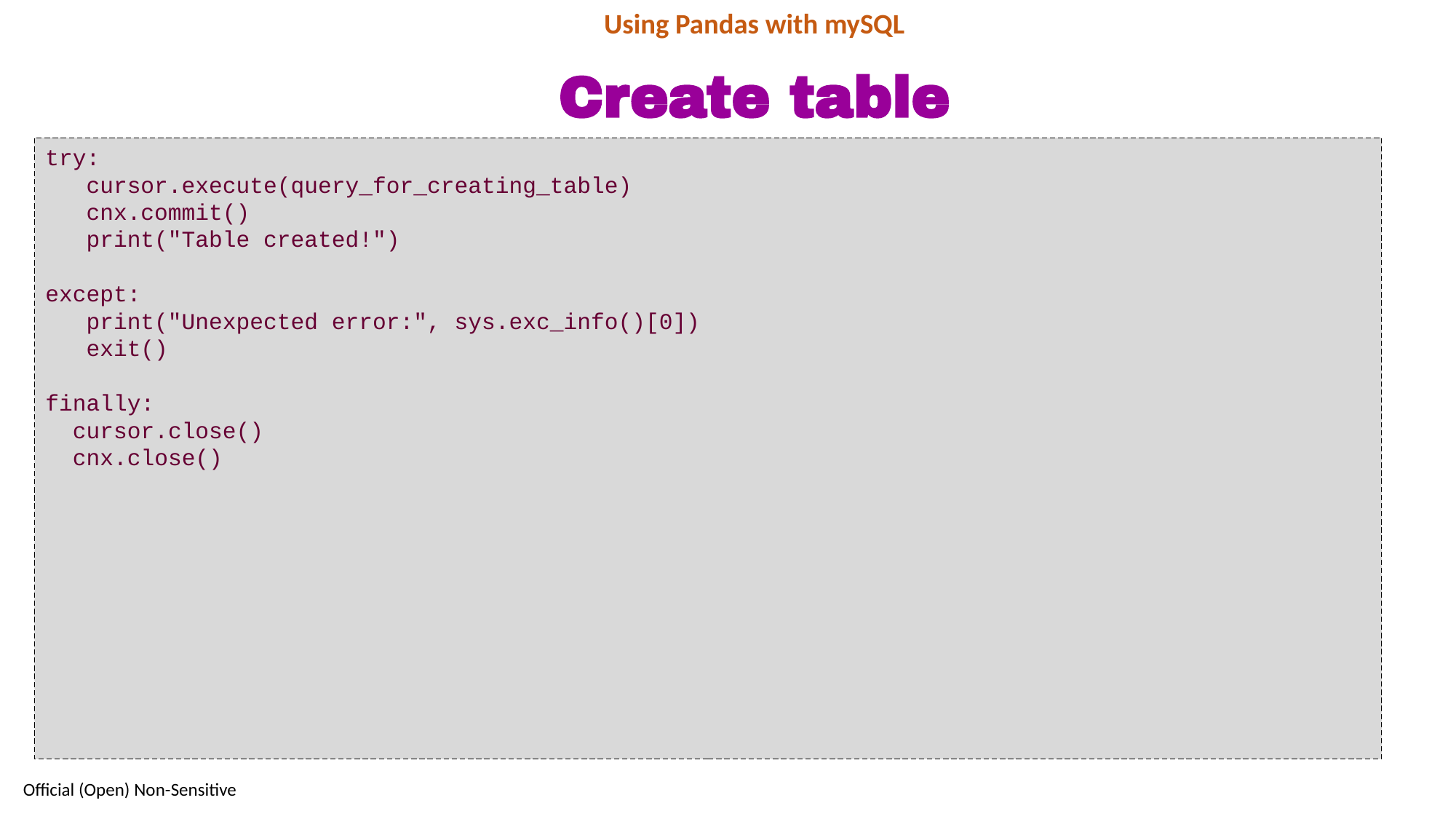

Using Pandas with mySQL
# Create table
try:
   cursor.execute(query_for_creating_table)
   cnx.commit()
   print("Table created!")

except:
   print("Unexpected error:", sys.exc_info()[0])
   exit()

finally:
  cursor.close()
  cnx.close()
38
Official (Open) Non-Sensitive